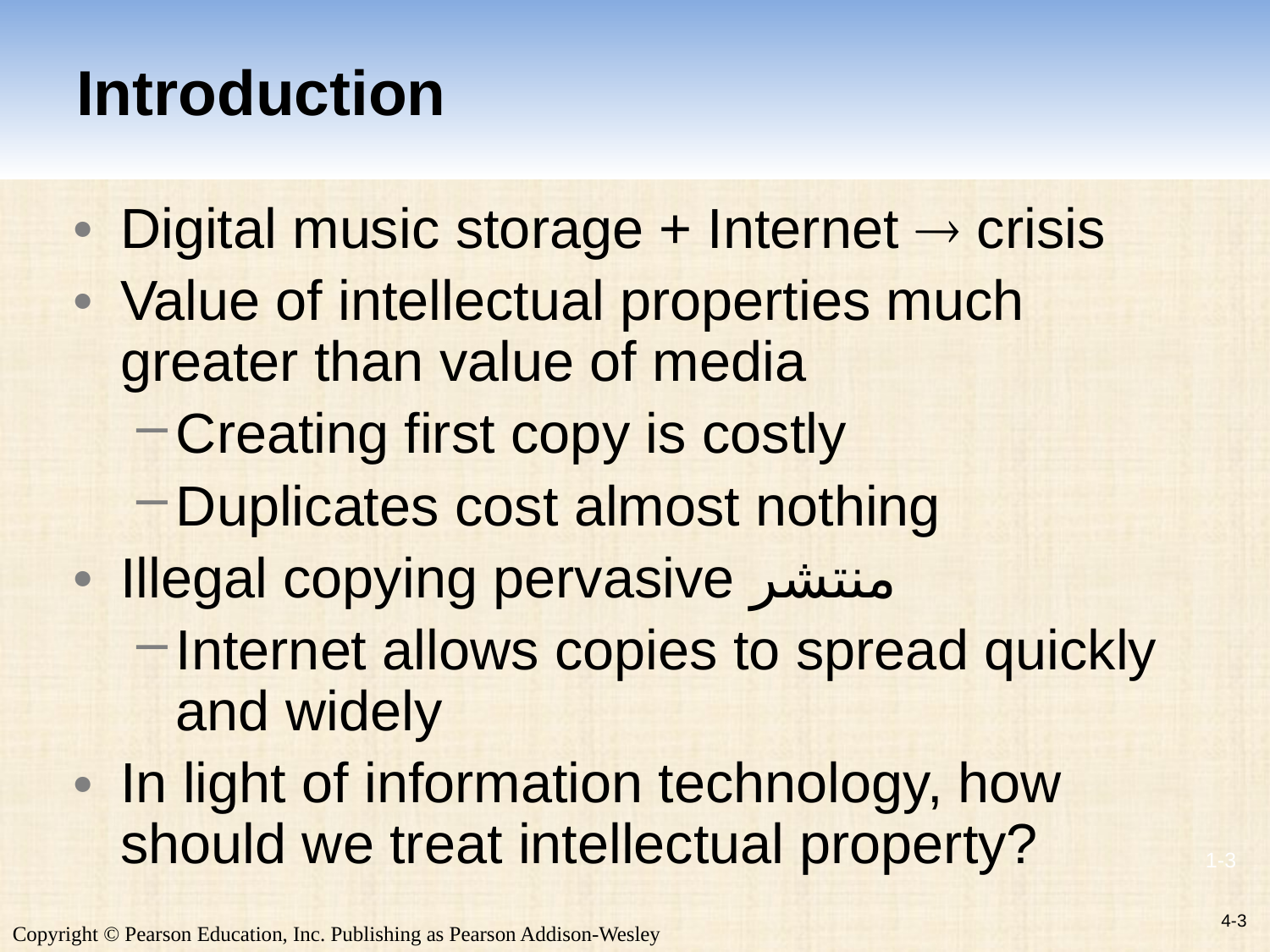

# Introduction
Digital music storage + Internet → crisis
Value of intellectual properties much greater than value of media
Creating first copy is costly
Duplicates cost almost nothing
Illegal copying pervasive منتشر
Internet allows copies to spread quickly and widely
In light of information technology, how should we treat intellectual property?

4-3